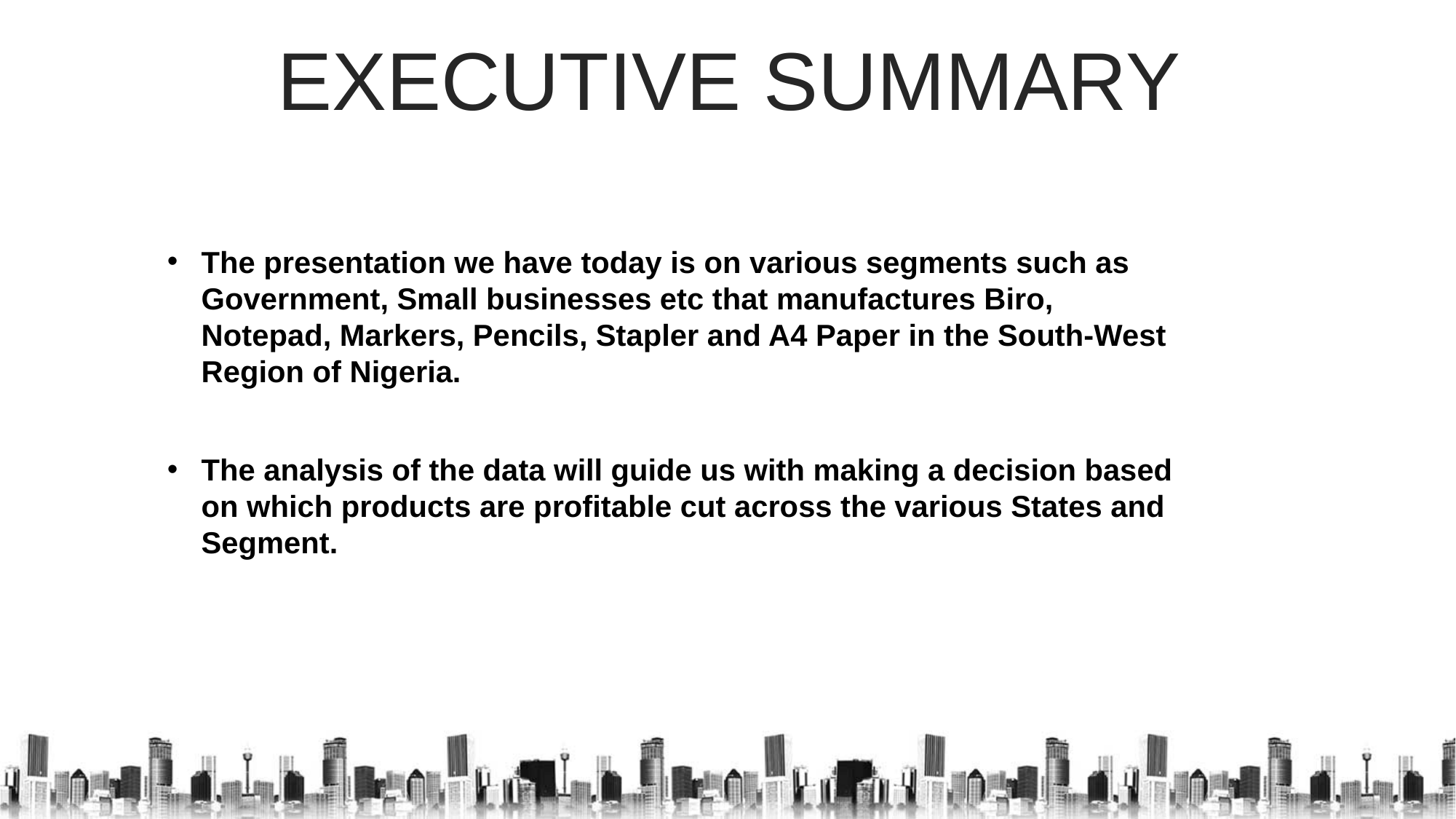

EXECUTIVE SUMMARY
The presentation we have today is on various segments such as Government, Small businesses etc that manufactures Biro, Notepad, Markers, Pencils, Stapler and A4 Paper in the South-West Region of Nigeria.
The analysis of the data will guide us with making a decision based on which products are profitable cut across the various States and Segment.